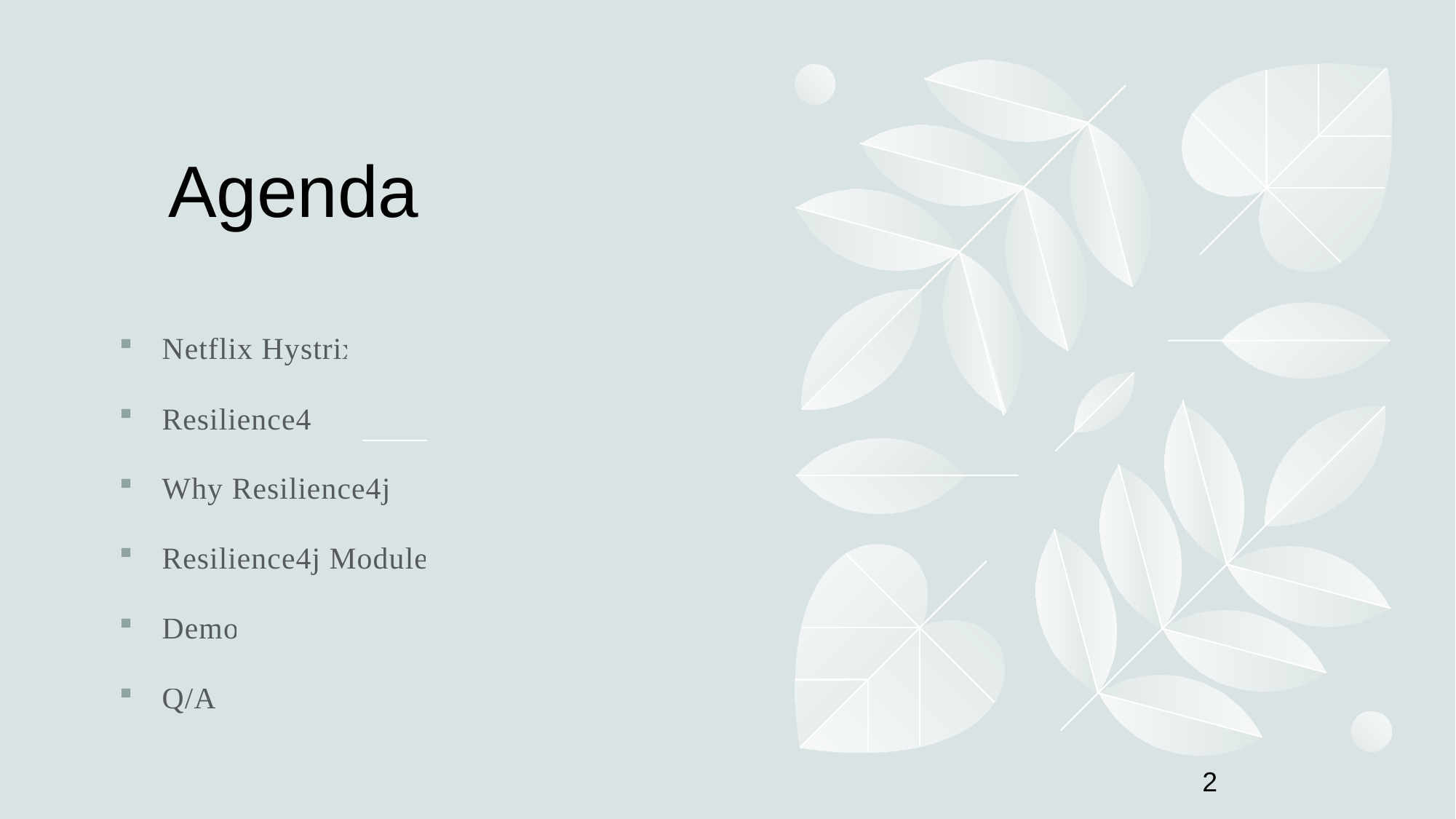

Agenda
Netflix Hystrix
Resilience4j
Why Resilience4j?
Resilience4j Modules
Demo
Q/A
2